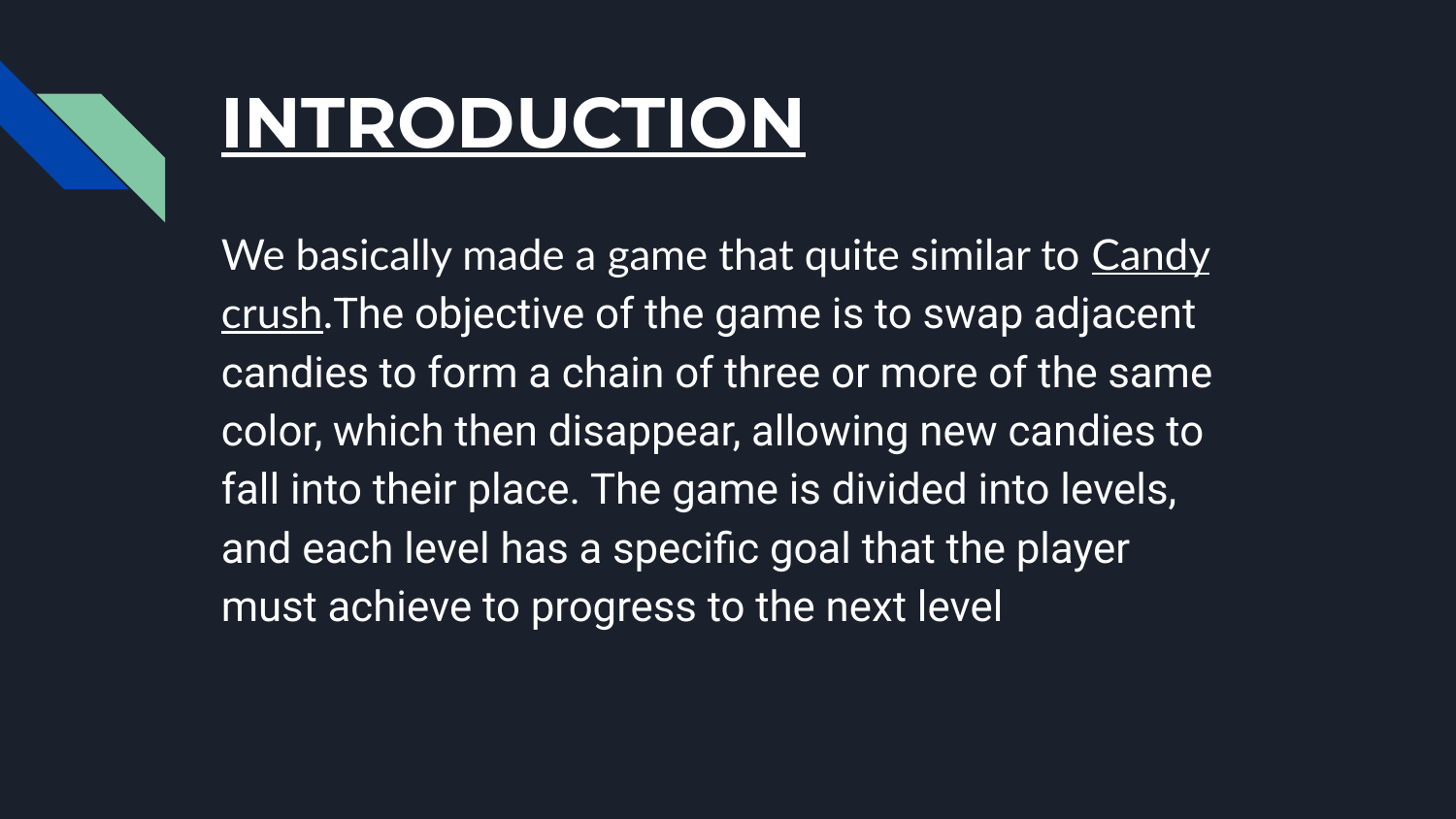

# INTRODUCTION
We basically made a game that quite similar to Candy crush.The objective of the game is to swap adjacent candies to form a chain of three or more of the same color, which then disappear, allowing new candies to fall into their place. The game is divided into levels, and each level has a specific goal that the player must achieve to progress to the next level